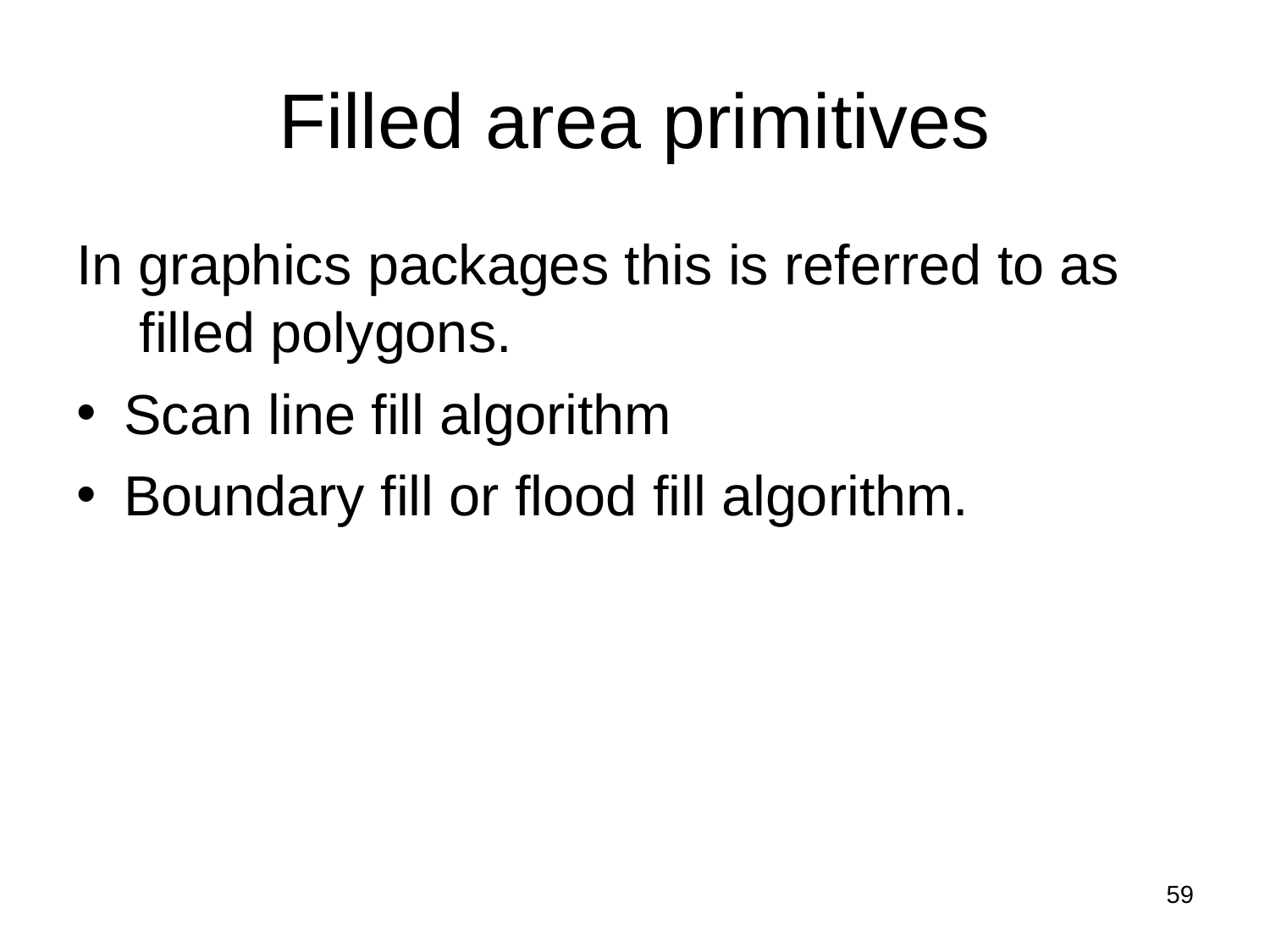

# Filled area primitives
In graphics packages this is referred to as  filled polygons.
Scan line fill algorithm
Boundary fill or flood fill algorithm.
59